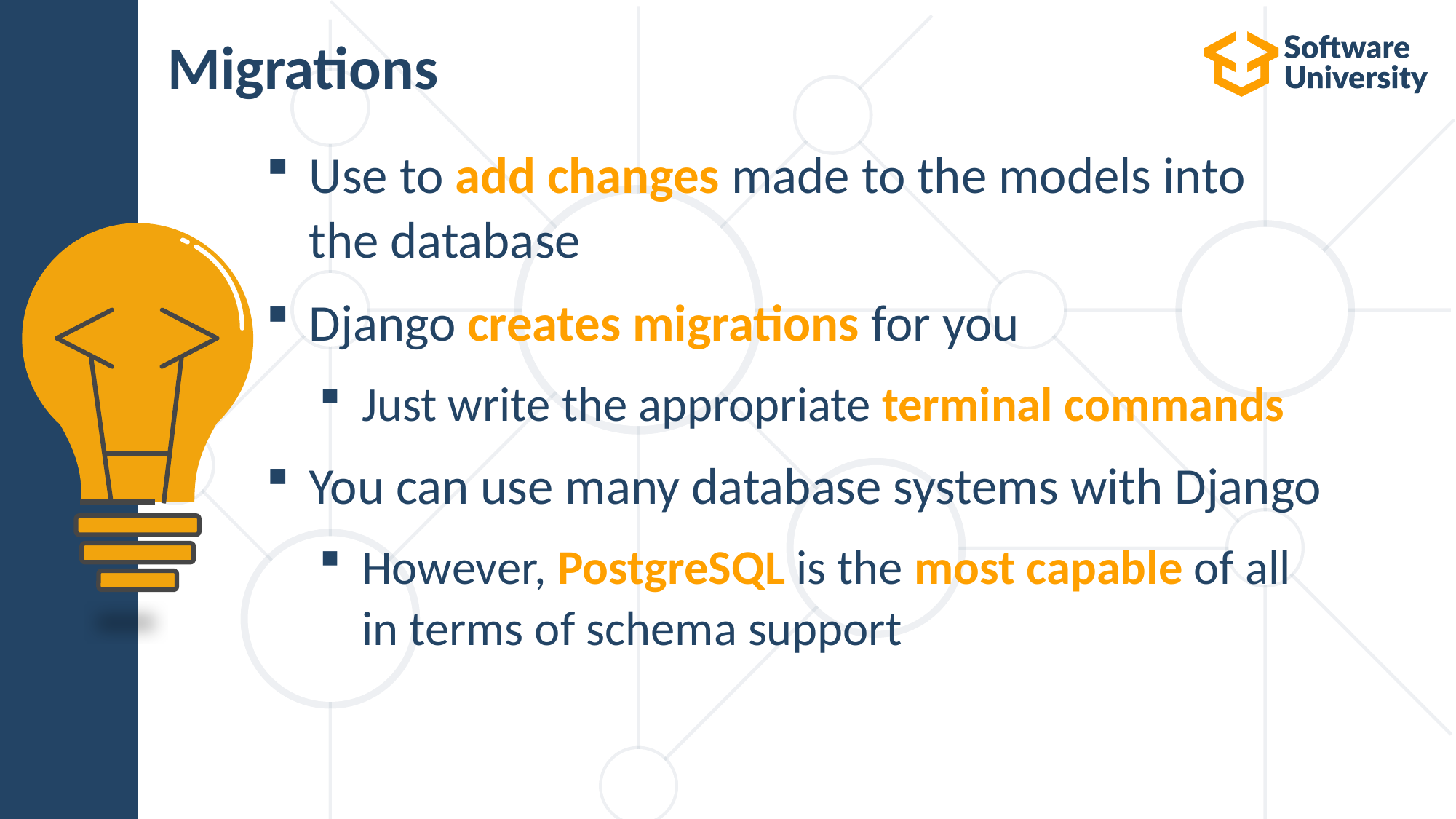

# Migrations
Use to add changes made to the models into
the database
Django creates migrations for you
Just write the appropriate terminal commands
You can use many database systems with Django
However, PostgreSQL is the most capable of all
in terms of schema support